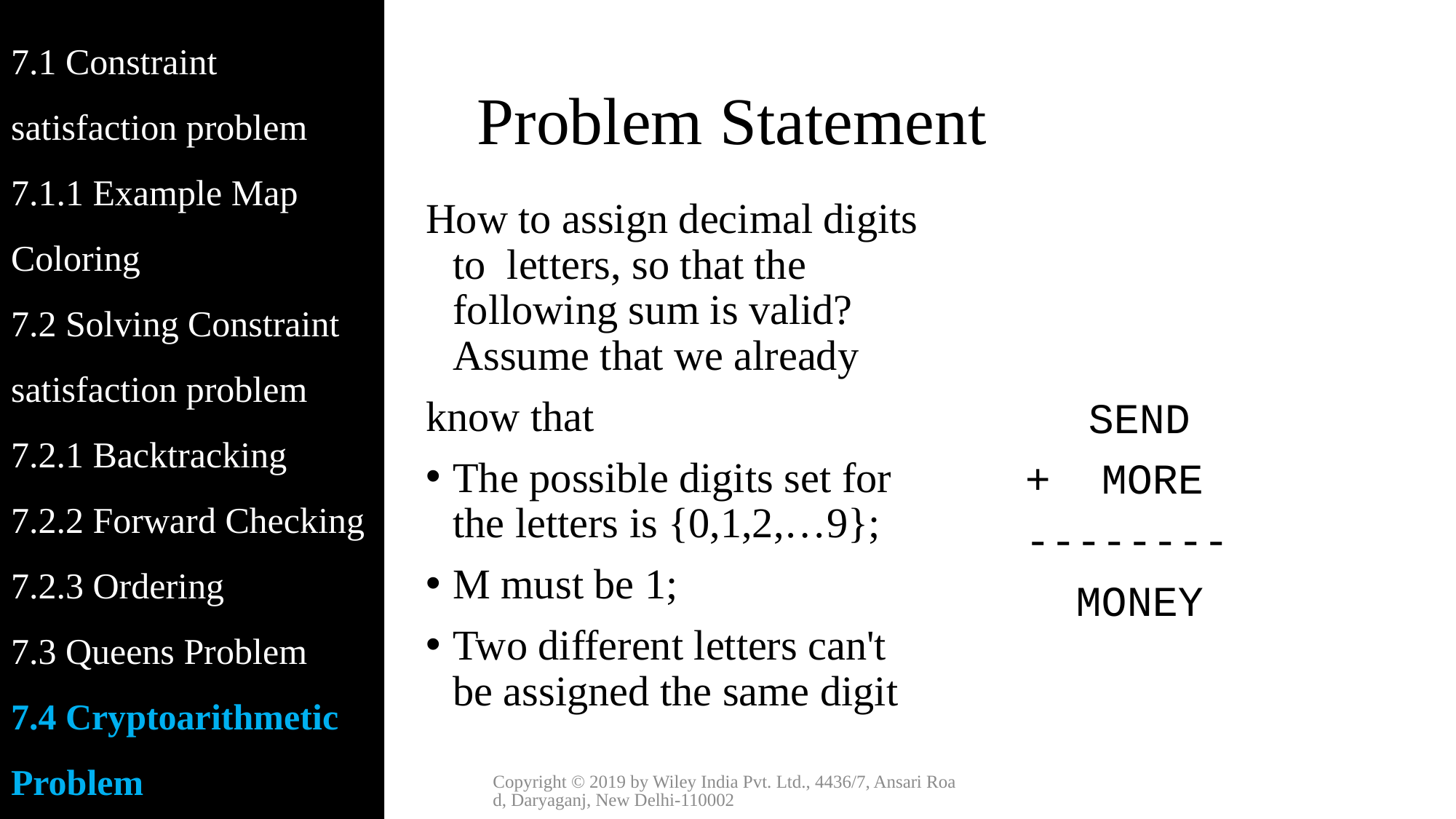

7.1 Constraint satisfaction problem
7.1.1 Example Map Coloring
7.2 Solving Constraint satisfaction problem
7.2.1 Backtracking
7.2.2 Forward Checking
7.2.3 Ordering
7.3 Queens Problem
7.4 Cryptoarithmetic Problem
# Problem Statement
How to assign decimal digits to  letters, so that the following sum is valid? Assume that we already
know that
The possible digits set for the letters is {0,1,2,…9};
M must be 1;
Two different letters can't be assigned the same digit

      SEND
+  MORE
--------
  MONEY
Copyright © 2019 by Wiley India Pvt. Ltd., 4436/7, Ansari Road, Daryaganj, New Delhi-110002